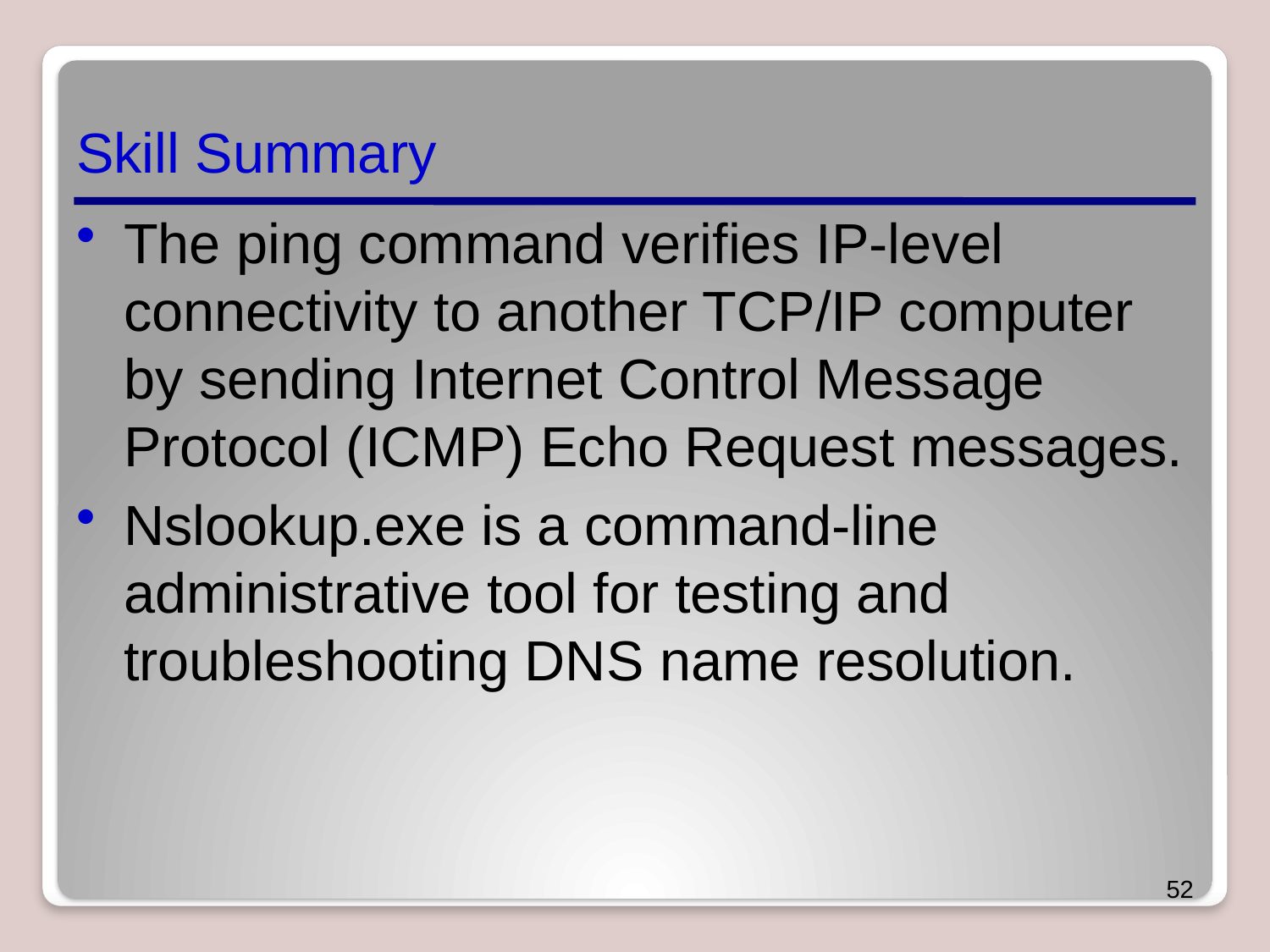

# Skill Summary
The ping command verifies IP-level connectivity to another TCP/IP computer by sending Internet Control Message Protocol (ICMP) Echo Request messages.
Nslookup.exe is a command-line administrative tool for testing and troubleshooting DNS name resolution.

52